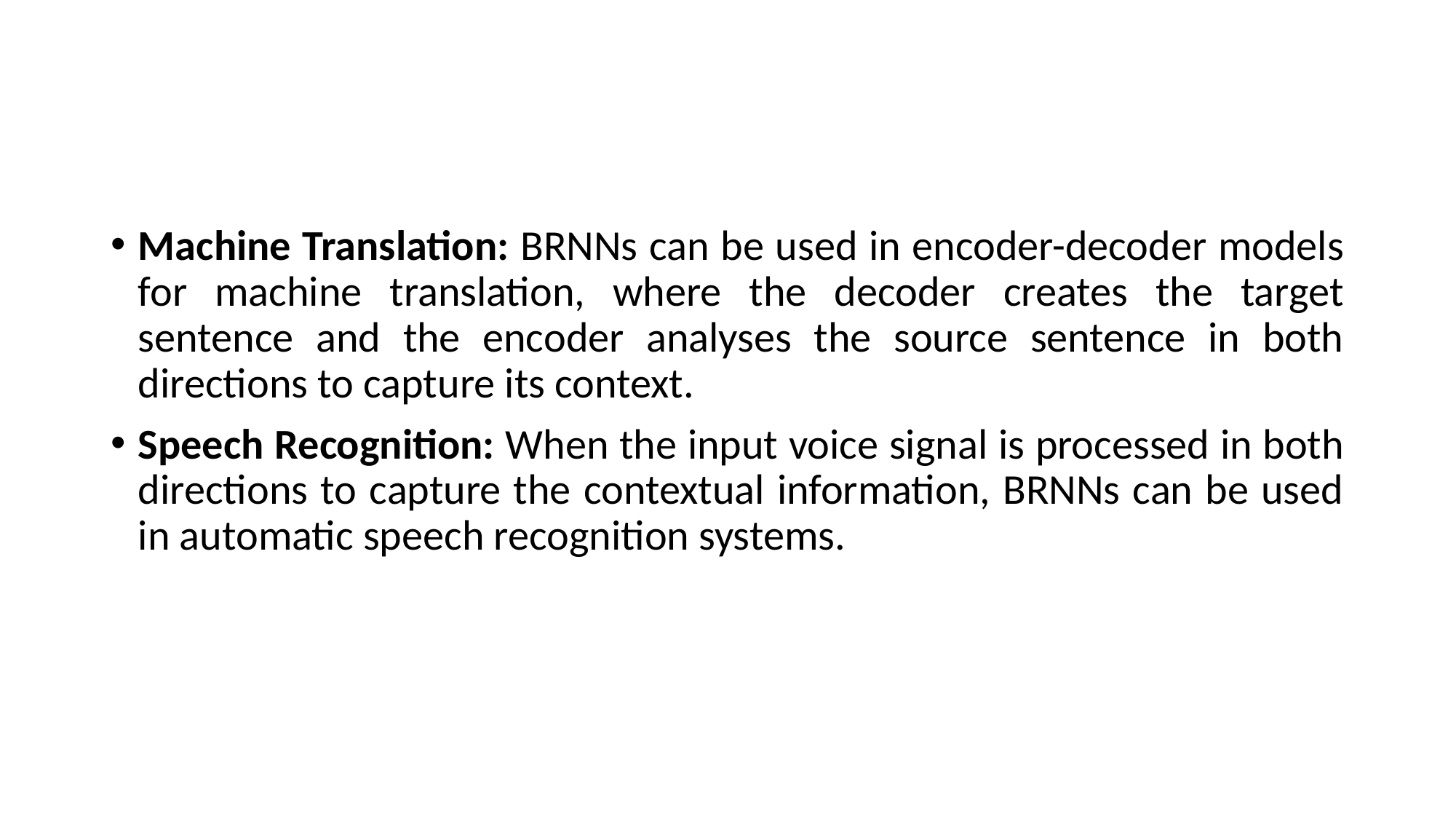

#
Machine Translation: BRNNs can be used in encoder-decoder models for machine translation, where the decoder creates the target sentence and the encoder analyses the source sentence in both directions to capture its context.
Speech Recognition: When the input voice signal is processed in both directions to capture the contextual information, BRNNs can be used in automatic speech recognition systems.